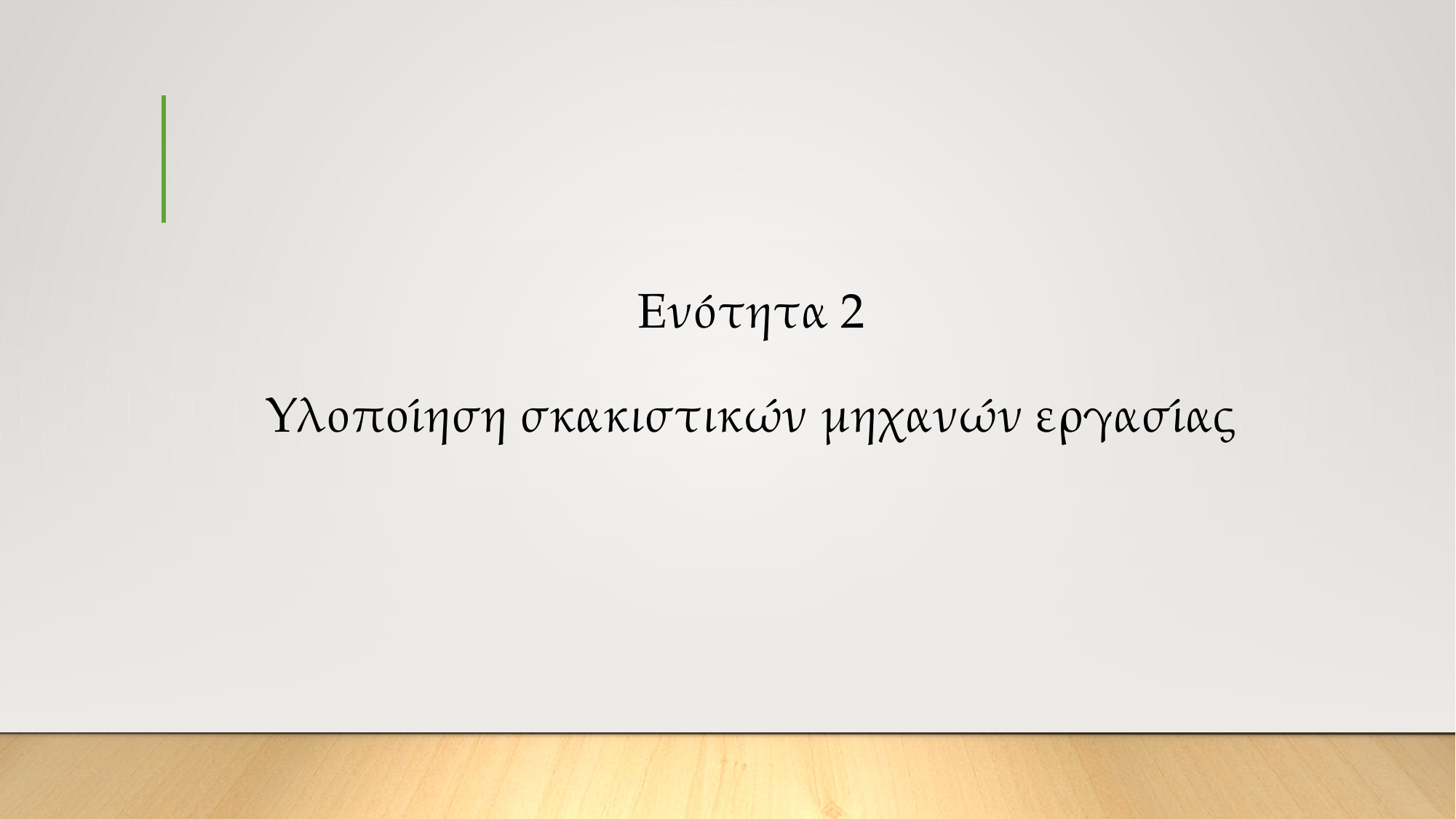

# Ενότητα 2 Υλοποίηση σκακιστικών μηχανών εργασίας